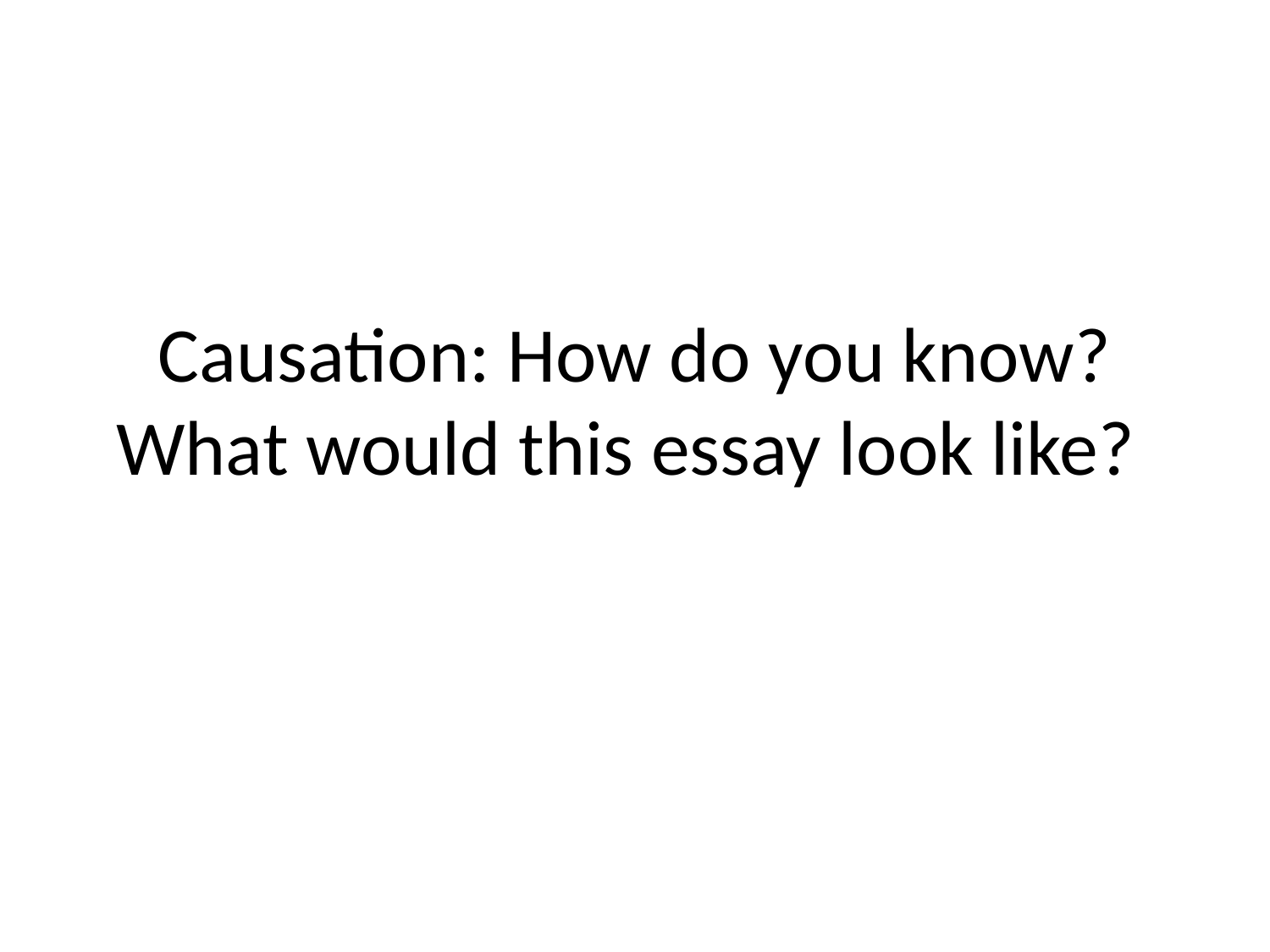

# Causation: How do you know? What would this essay look like?